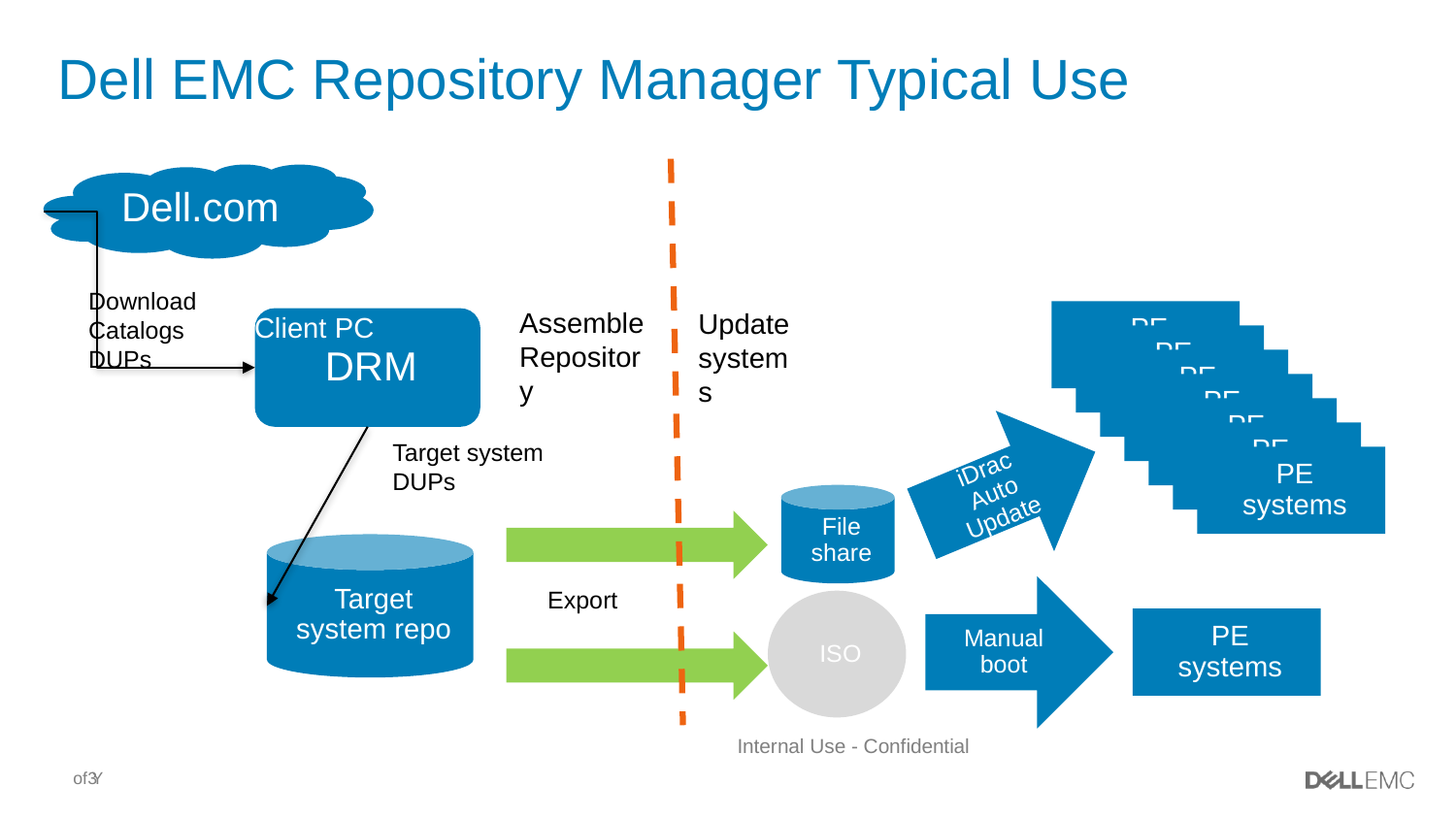

# Dell EMC Repository Manager Typical Use
Dell.com
Download CatalogsDUPs
Assemble Repository
Update systems
PE systems
Client PC
DRM
PE systems
PE systems
PE systems
PE systems
iDrac Auto Update
PE systems
Target system DUPs
PE systems
File share

Target system repo
Manual boot
Export
ISO
PE systems